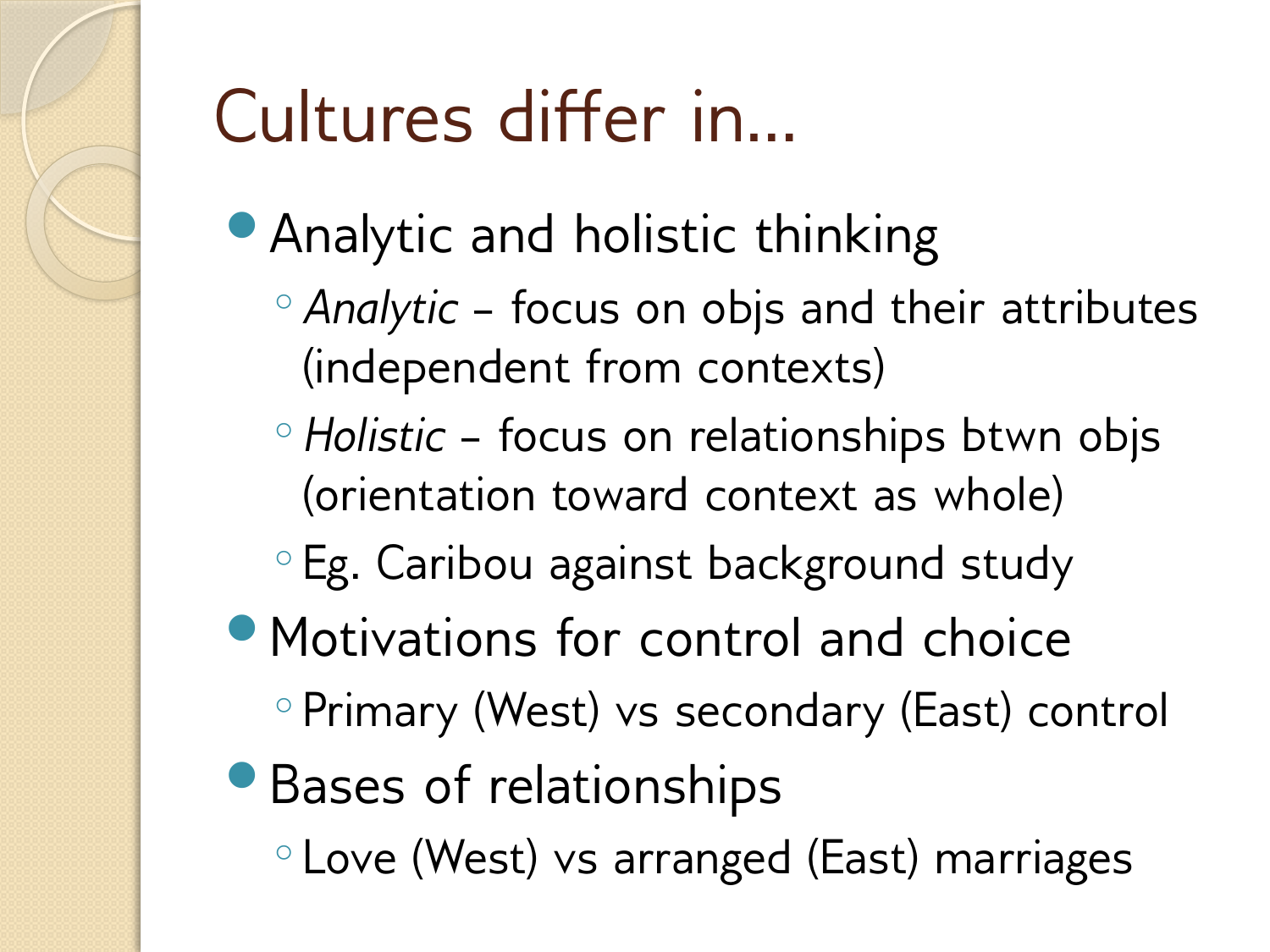

# Cultures differ in…
Analytic and holistic thinking
Analytic – focus on objs and their attributes (independent from contexts)
Holistic – focus on relationships btwn objs (orientation toward context as whole)
Eg. Caribou against background study
Motivations for control and choice
Primary (West) vs secondary (East) control
Bases of relationships
Love (West) vs arranged (East) marriages